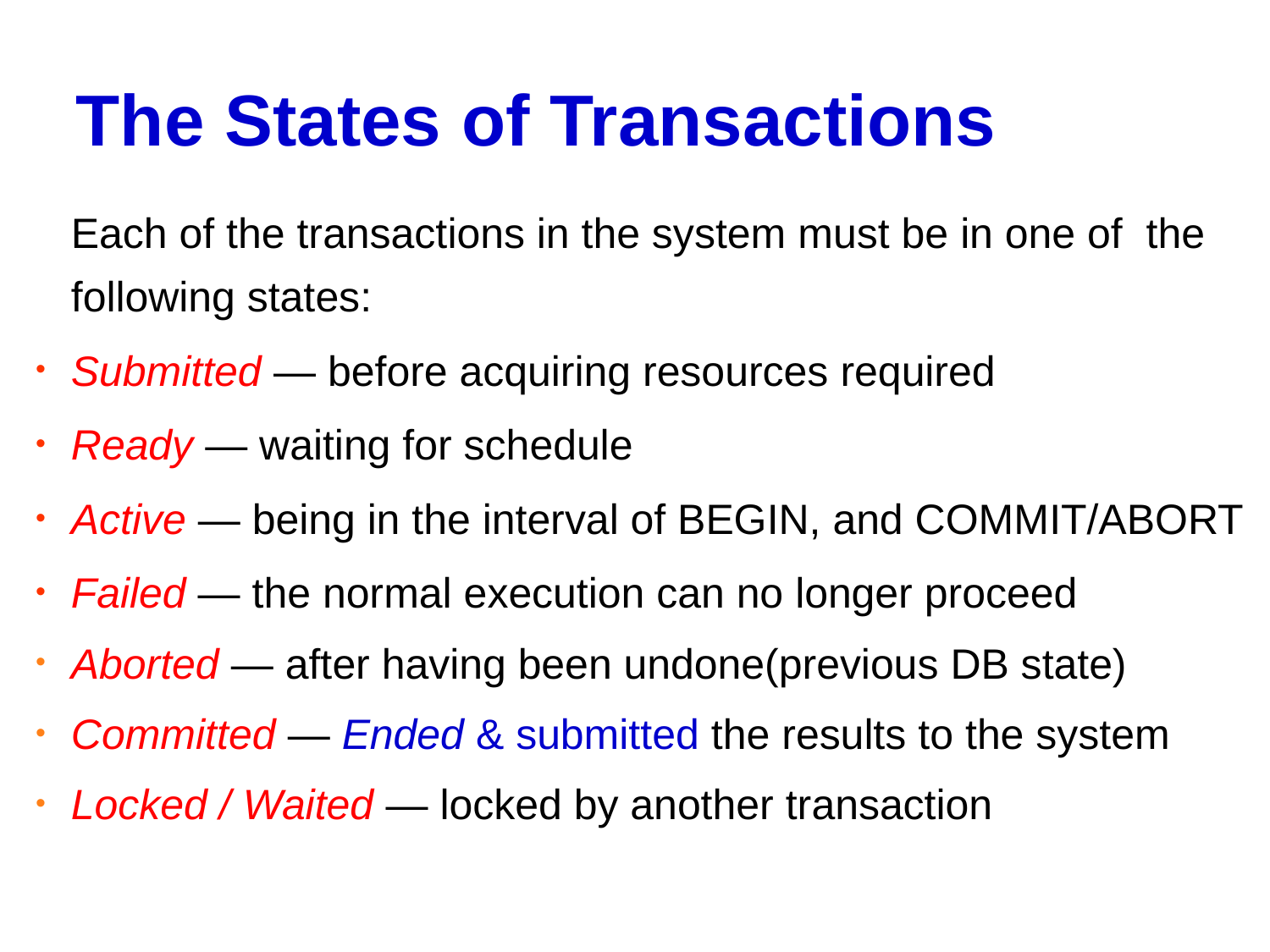

# The States of Transactions
Each of the transactions in the system must be in one of  the following states:
Submitted — before acquiring resources required
Ready — waiting for schedule
Active — being in the interval of BEGIN, and COMMIT/ABORT
Failed — the normal execution can no longer proceed
Aborted — after having been undone(previous DB state)
Committed — Ended & submitted the results to the system
Locked / Waited — locked by another transaction